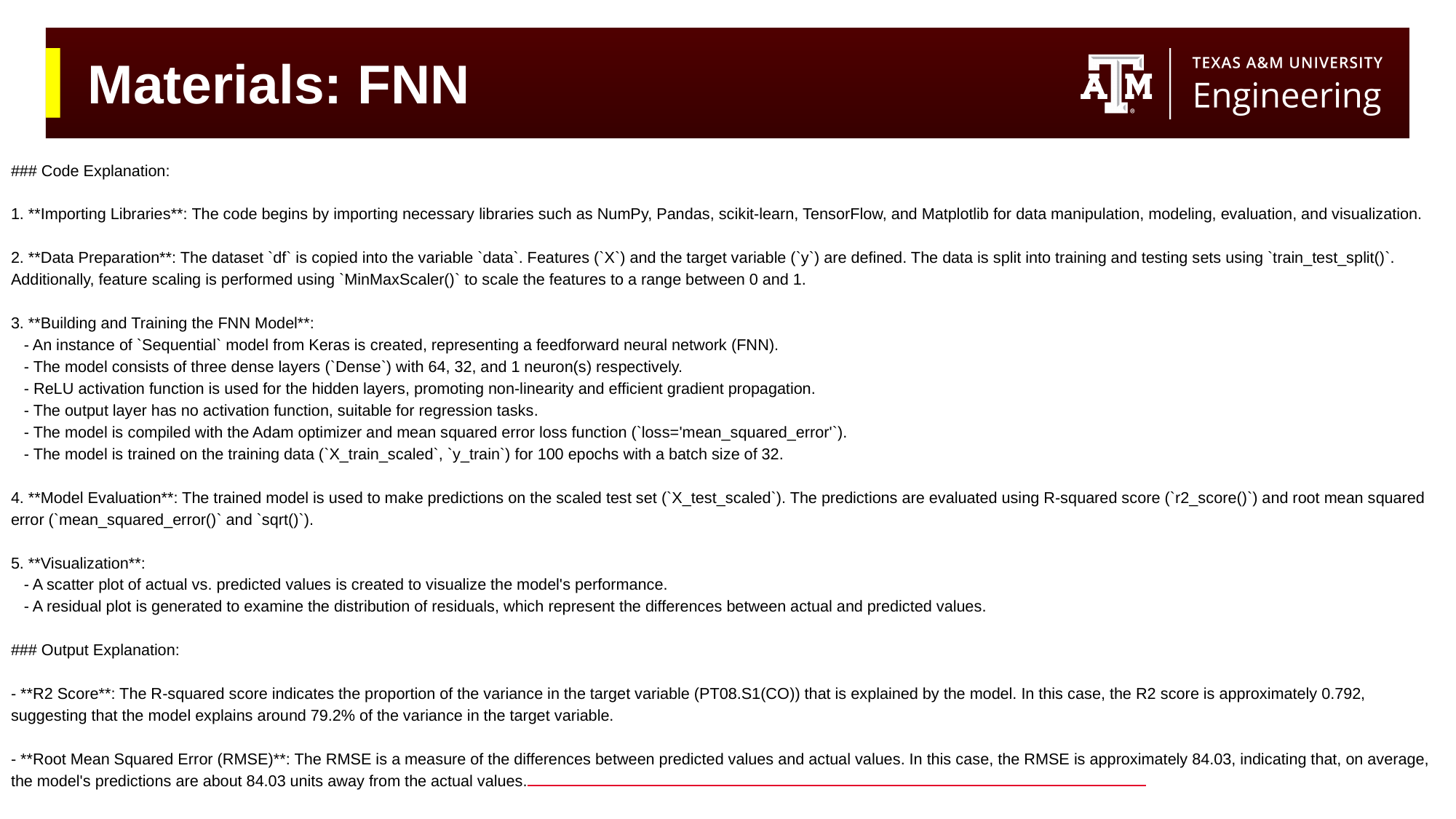

# Materials: FNN

### Code Explanation:

1. **Importing Libraries**: The code begins by importing necessary libraries such as NumPy, Pandas, scikit-learn, TensorFlow, and Matplotlib for data manipulation, modeling, evaluation, and visualization.

2. **Data Preparation**: The dataset `df` is copied into the variable `data`. Features (`X`) and the target variable (`y`) are defined. The data is split into training and testing sets using `train_test_split()`. Additionally, feature scaling is performed using `MinMaxScaler()` to scale the features to a range between 0 and 1.

3. **Building and Training the FNN Model**:
   - An instance of `Sequential` model from Keras is created, representing a feedforward neural network (FNN).
   - The model consists of three dense layers (`Dense`) with 64, 32, and 1 neuron(s) respectively.
   - ReLU activation function is used for the hidden layers, promoting non-linearity and efficient gradient propagation.
   - The output layer has no activation function, suitable for regression tasks.
   - The model is compiled with the Adam optimizer and mean squared error loss function (`loss='mean_squared_error'`).
   - The model is trained on the training data (`X_train_scaled`, `y_train`) for 100 epochs with a batch size of 32.

4. **Model Evaluation**: The trained model is used to make predictions on the scaled test set (`X_test_scaled`). The predictions are evaluated using R-squared score (`r2_score()`) and root mean squared error (`mean_squared_error()` and `sqrt()`).

5. **Visualization**:
   - A scatter plot of actual vs. predicted values is created to visualize the model's performance.
   - A residual plot is generated to examine the distribution of residuals, which represent the differences between actual and predicted values.

### Output Explanation:

- **R2 Score**: The R-squared score indicates the proportion of the variance in the target variable (PT08.S1(CO)) that is explained by the model. In this case, the R2 score is approximately 0.792, suggesting that the model explains around 79.2% of the variance in the target variable.

- **Root Mean Squared Error (RMSE)**: The RMSE is a measure of the differences between predicted values and actual values. In this case, the RMSE is approximately 84.03, indicating that, on average, the model's predictions are about 84.03 units away from the actual values.